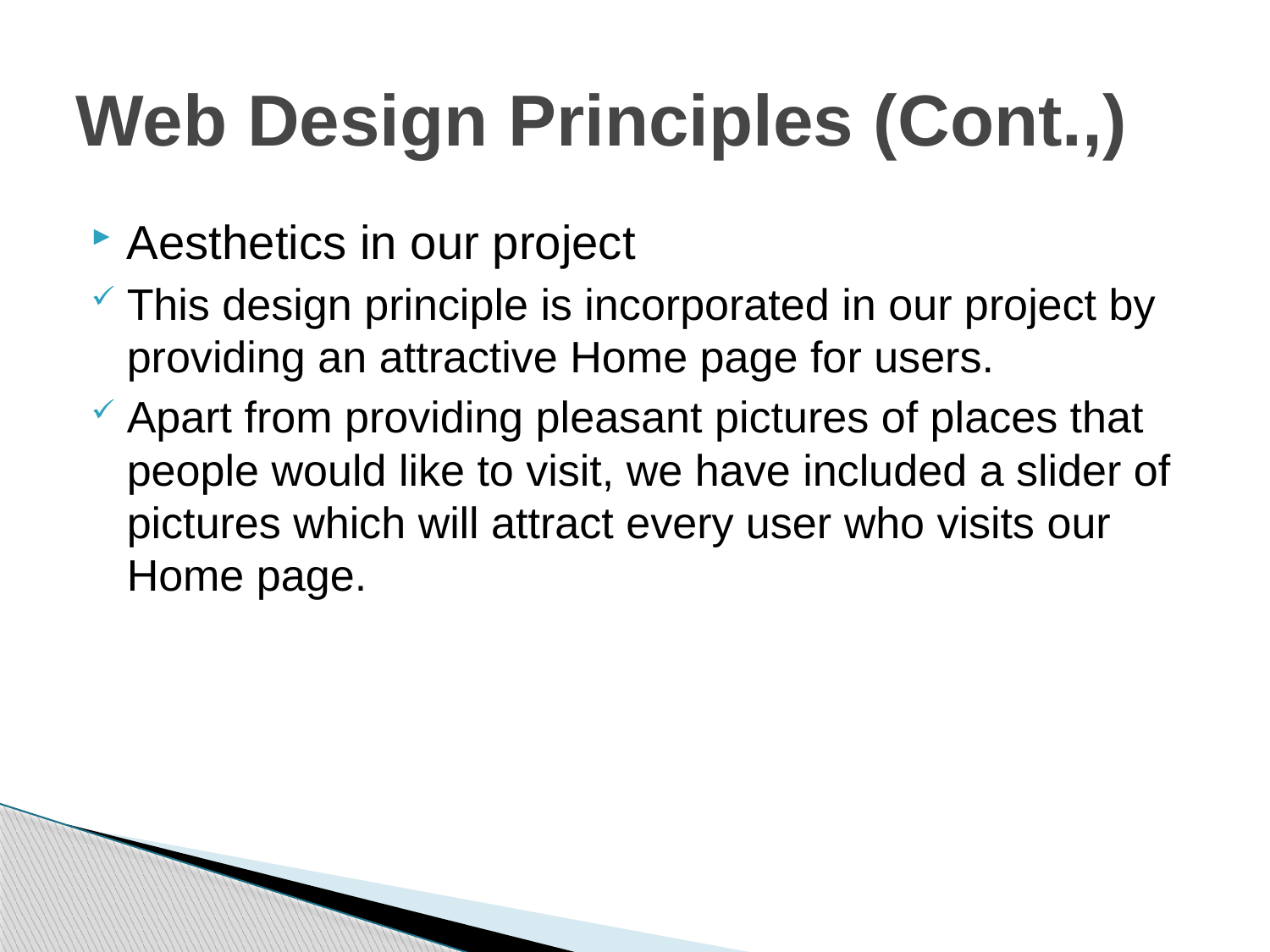

# Web Design Principles (Cont.,)
Aesthetics in our project
This design principle is incorporated in our project by providing an attractive Home page for users.
Apart from providing pleasant pictures of places that people would like to visit, we have included a slider of pictures which will attract every user who visits our Home page.